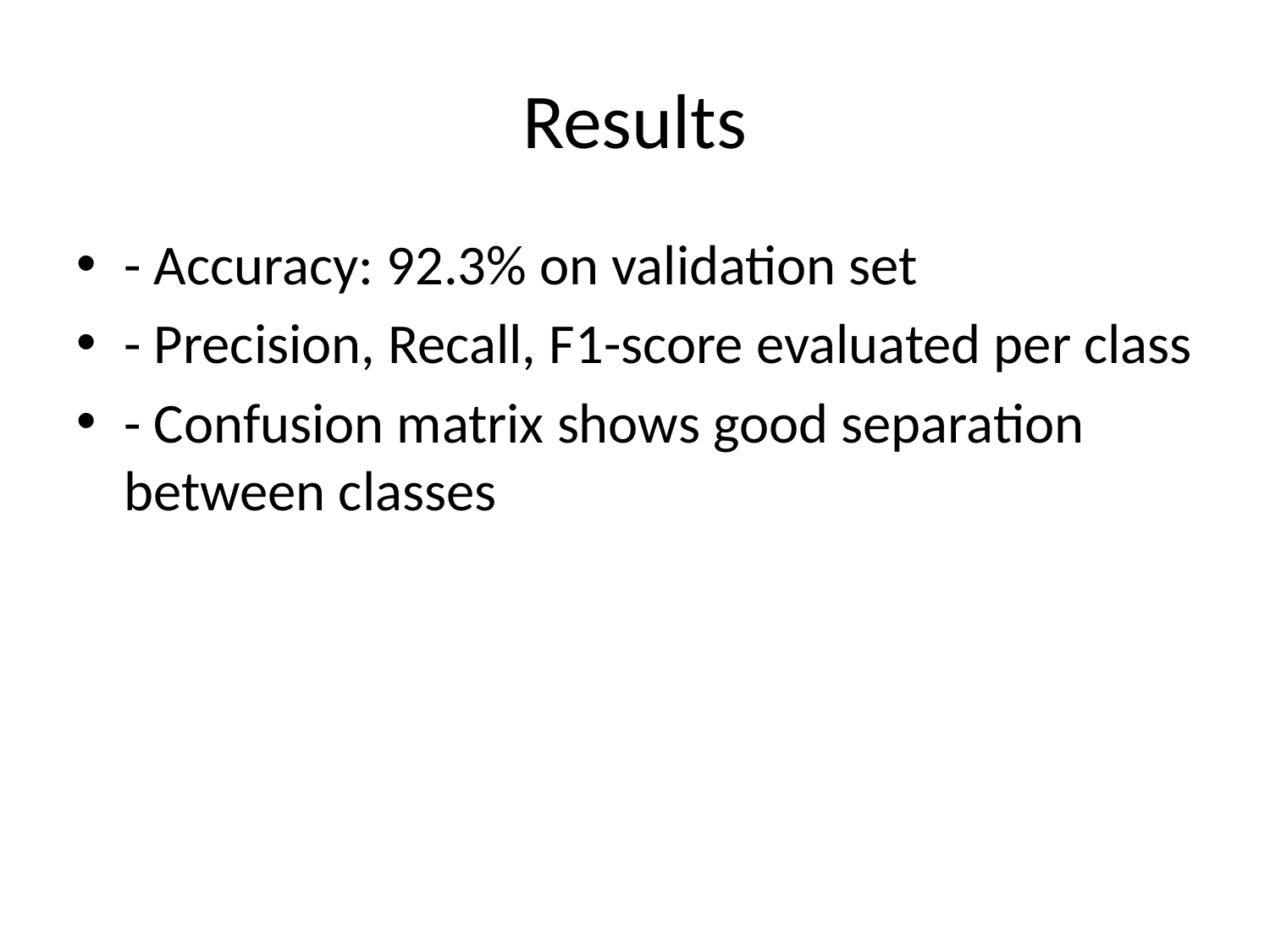

# Results
- Accuracy: 92.3% on validation set
- Precision, Recall, F1-score evaluated per class
- Confusion matrix shows good separation between classes